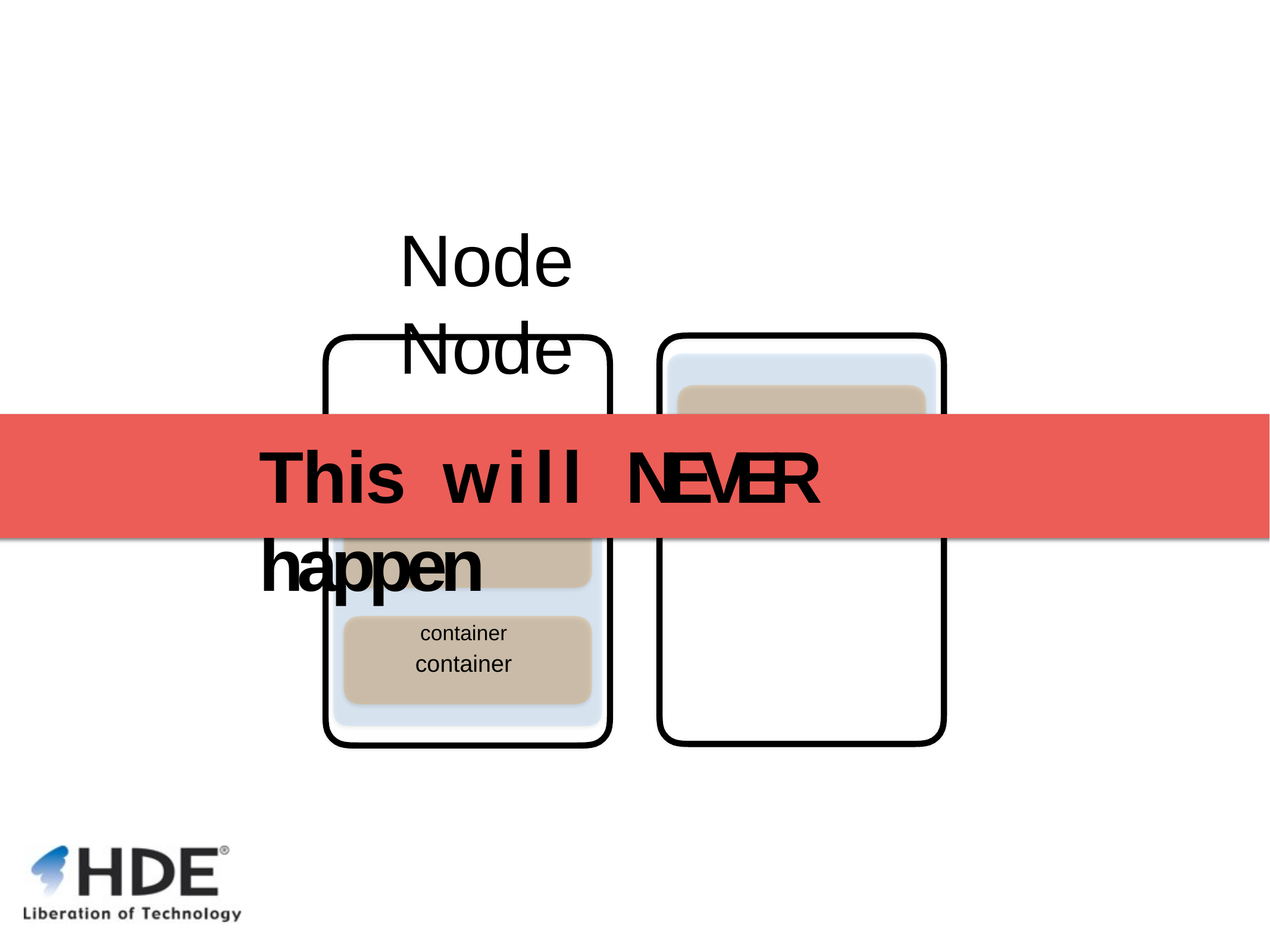

# Node	Node

This	will	NEVER	happen
container

container

container